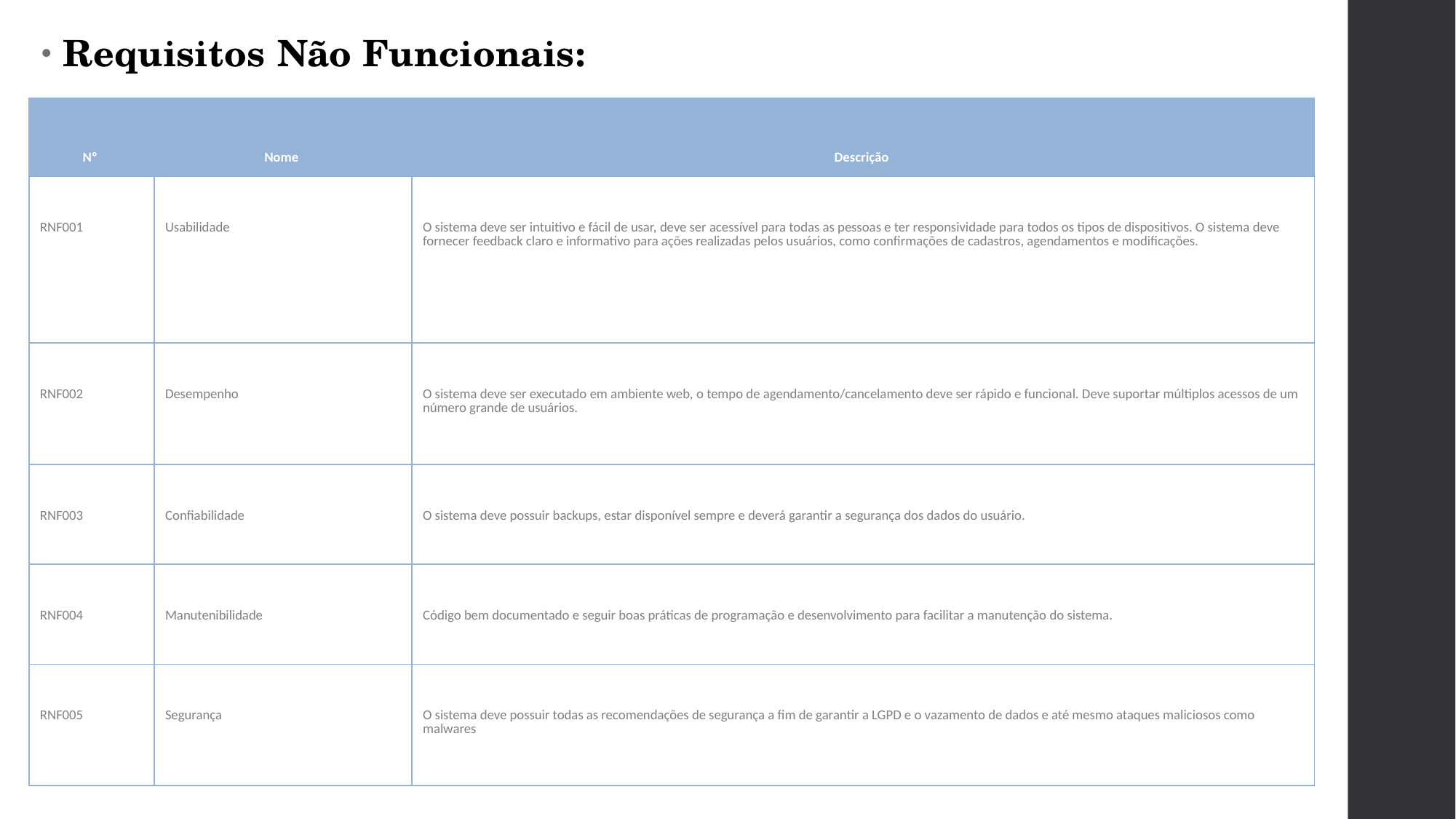

Requisitos Não Funcionais:

| Nº | Nome | Descrição |
| --- | --- | --- |
| RNF001 | Usabilidade | O sistema deve ser intuitivo e fácil de usar, deve ser acessível para todas as pessoas e ter responsividade para todos os tipos de dispositivos. O sistema deve fornecer feedback claro e informativo para ações realizadas pelos usuários, como confirmações de cadastros, agendamentos e modificações. |
| RNF002 | Desempenho | O sistema deve ser executado em ambiente web, o tempo de agendamento/cancelamento deve ser rápido e funcional. Deve suportar múltiplos acessos de um número grande de usuários. |
| RNF003 | Confiabilidade | O sistema deve possuir backups, estar disponível sempre e deverá garantir a segurança dos dados do usuário. |
| RNF004 | Manutenibilidade | Código bem documentado e seguir boas práticas de programação e desenvolvimento para facilitar a manutenção do sistema. |
| RNF005 | Segurança | O sistema deve possuir todas as recomendações de segurança a fim de garantir a LGPD e o vazamento de dados e até mesmo ataques maliciosos como malwares |